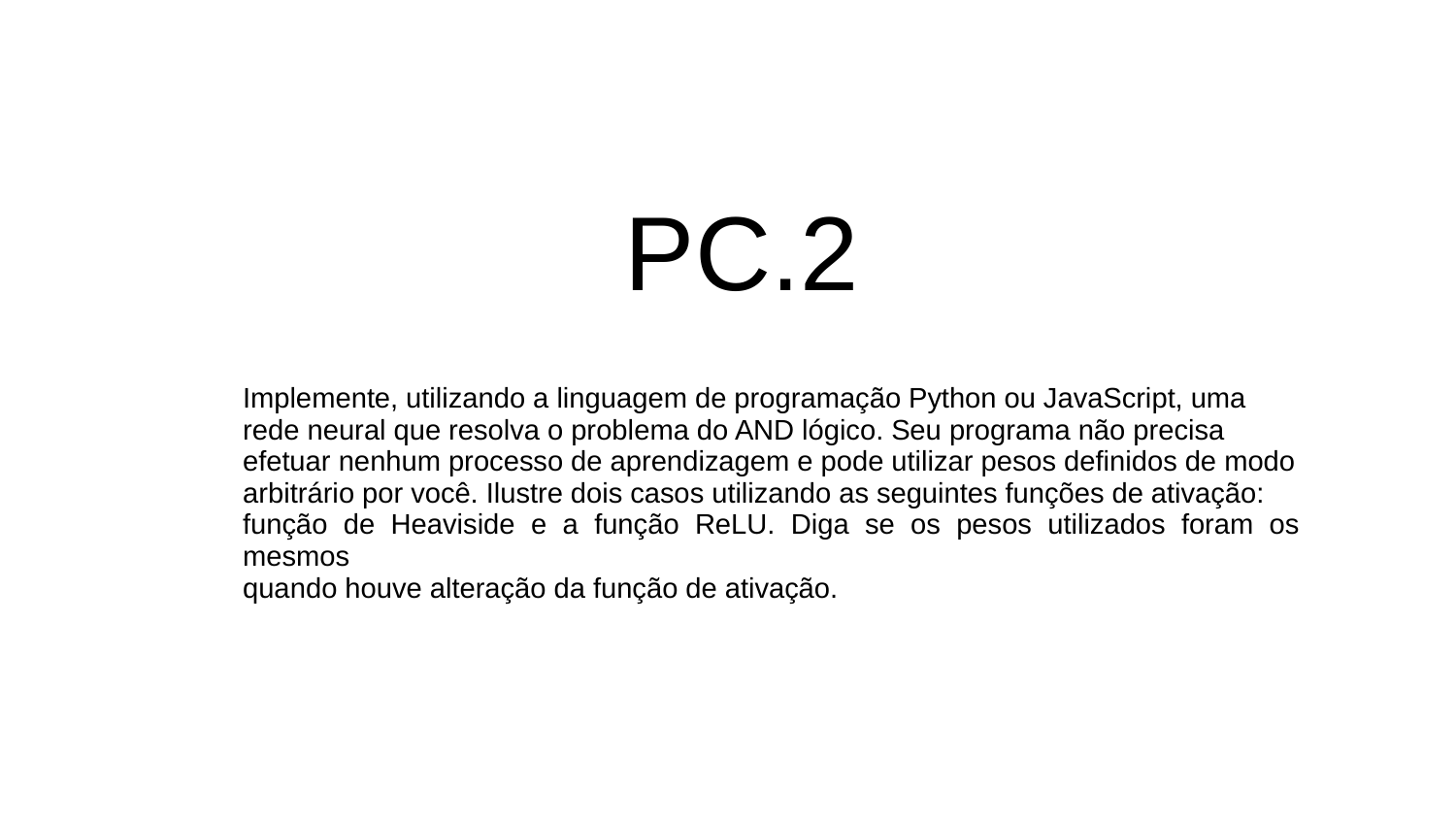

# PC.2
Implemente, utilizando a linguagem de programação Python ou JavaScript, uma
rede neural que resolva o problema do AND lógico. Seu programa não precisa
efetuar nenhum processo de aprendizagem e pode utilizar pesos definidos de modo
arbitrário por você. Ilustre dois casos utilizando as seguintes funções de ativação:
função de Heaviside e a função ReLU. Diga se os pesos utilizados foram os mesmos
quando houve alteração da função de ativação.